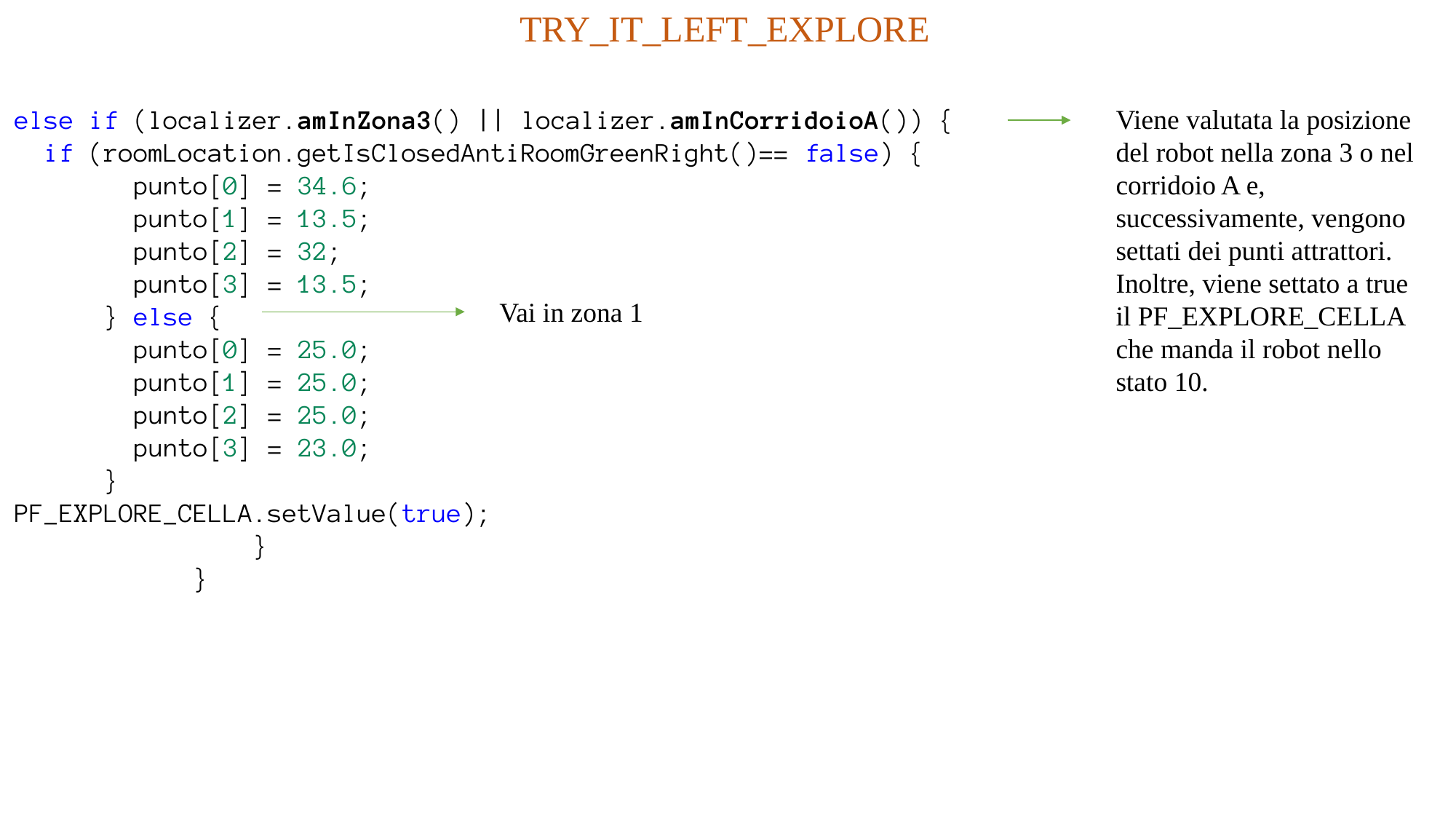

TRY_IT_LEFT_EXPLORE
else if (localizer.amInZona3() || localizer.amInCorridoioA()) {
  if (roomLocation.getIsClosedAntiRoomGreenRight()== false) {
        punto[0] = 34.6;
        punto[1] = 13.5;
        punto[2] = 32;
        punto[3] = 13.5;
      } else {
        punto[0] = 25.0;
        punto[1] = 25.0;
        punto[2] = 25.0;
        punto[3] = 23.0;
      }
PF_EXPLORE_CELLA.setValue(true);
                }
            }
Viene valutata la posizione del robot nella zona 3 o nel corridoio A e, successivamente, vengono settati dei punti attrattori. Inoltre, viene settato a true il PF_EXPLORE_CELLA che manda il robot nello stato 10.
Vai in zona 1